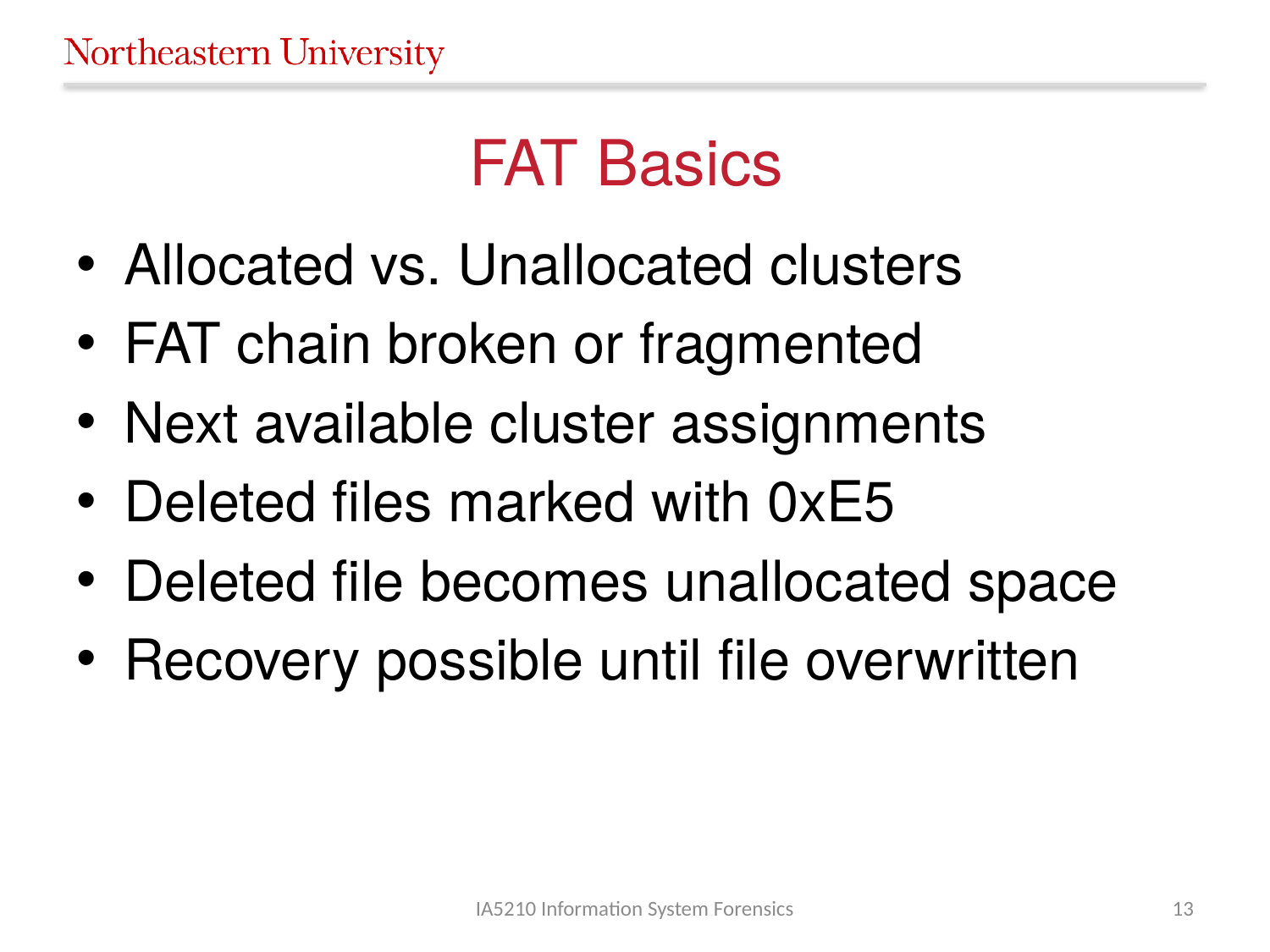

# FAT Basics
Allocated vs. Unallocated clusters
FAT chain broken or fragmented
Next available cluster assignments
Deleted files marked with 0xE5
Deleted file becomes unallocated space
Recovery possible until file overwritten

IA5210 Information System Forensics
13